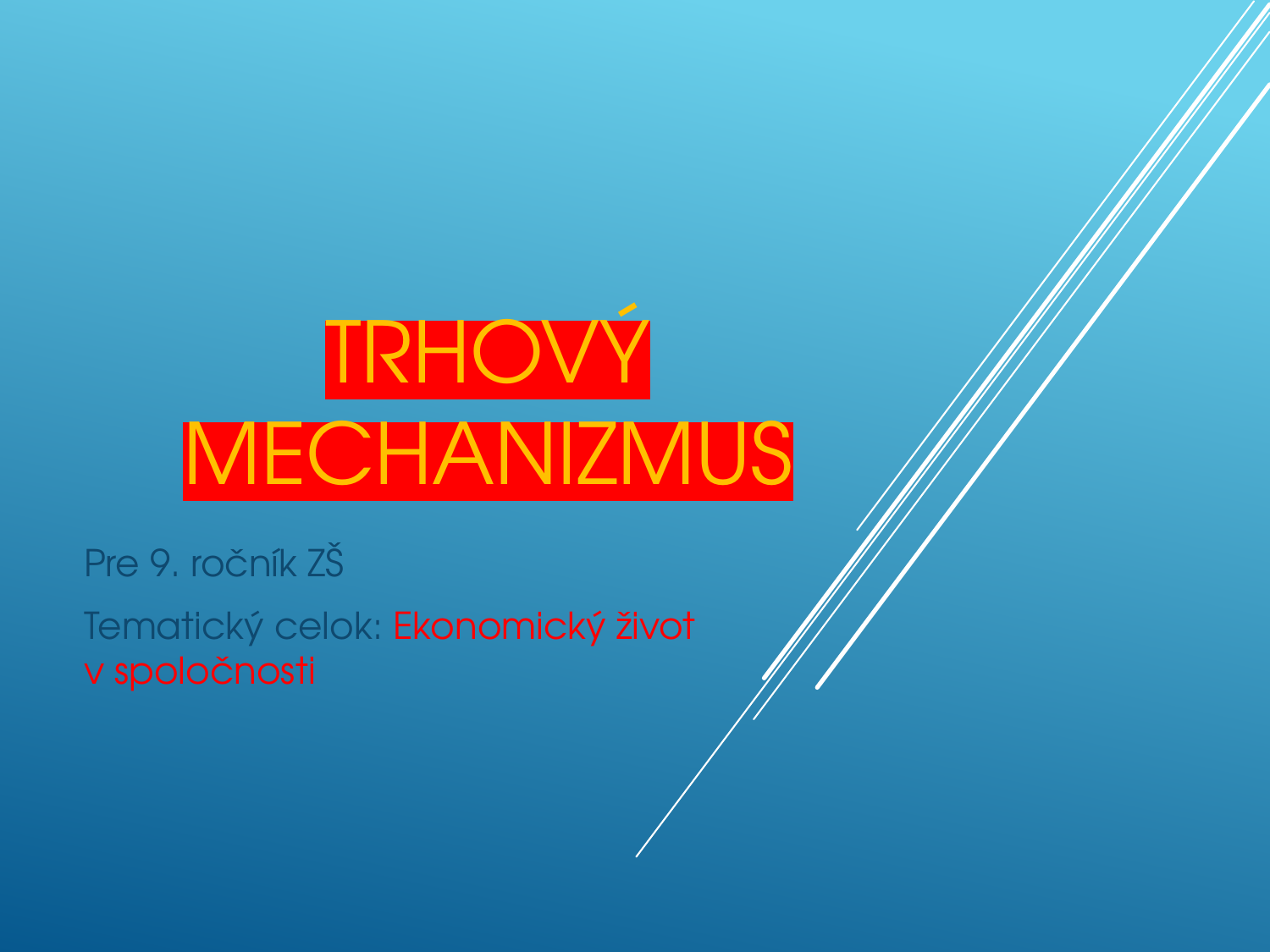

# Trhový mechanizmus
Pre 9. ročník ZŠ
Tematický celok: Ekonomický život v spoločnosti